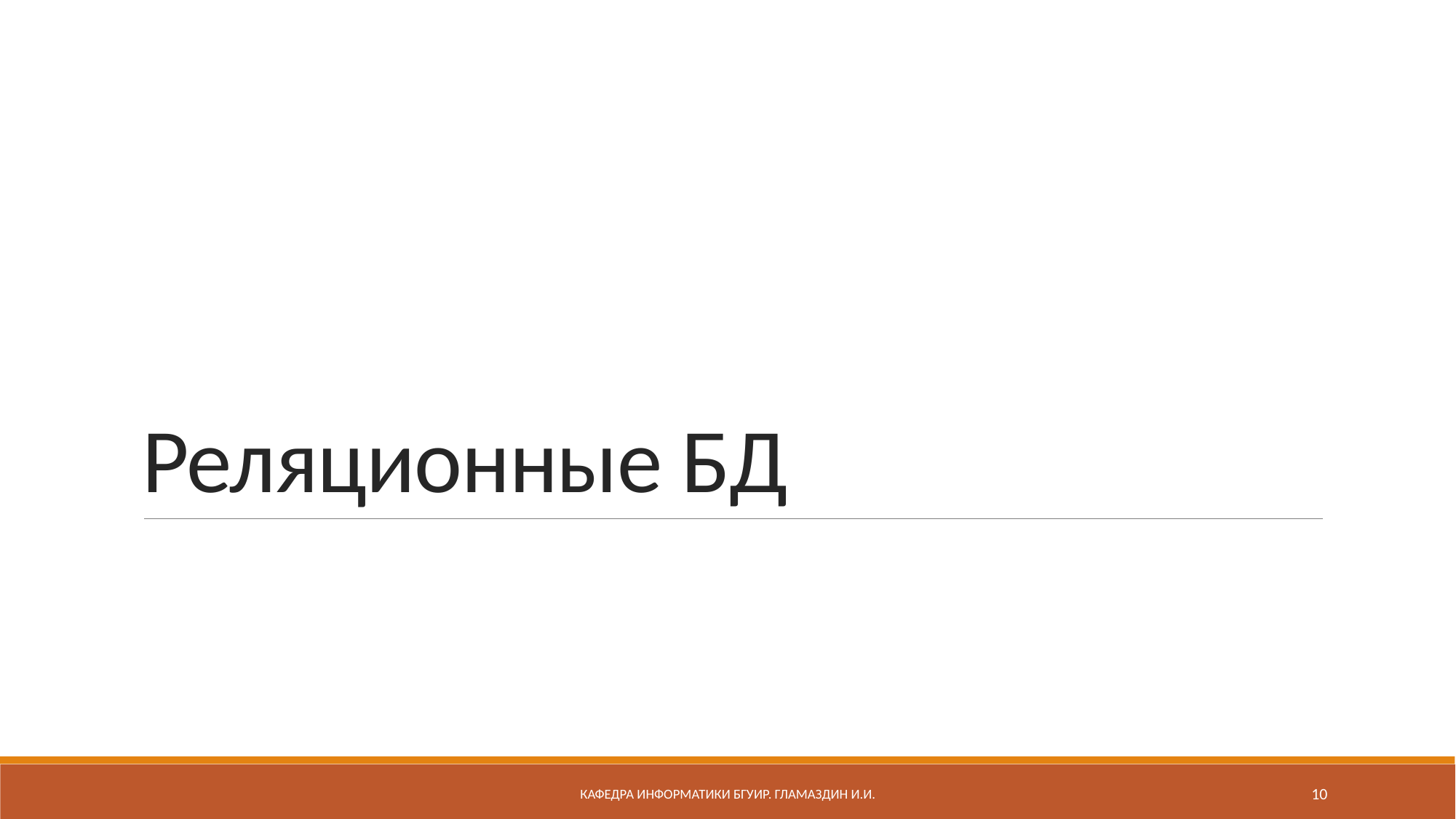

# Реляционные БД

Кафедра информатики бгуир. Гламаздин И.и.
10